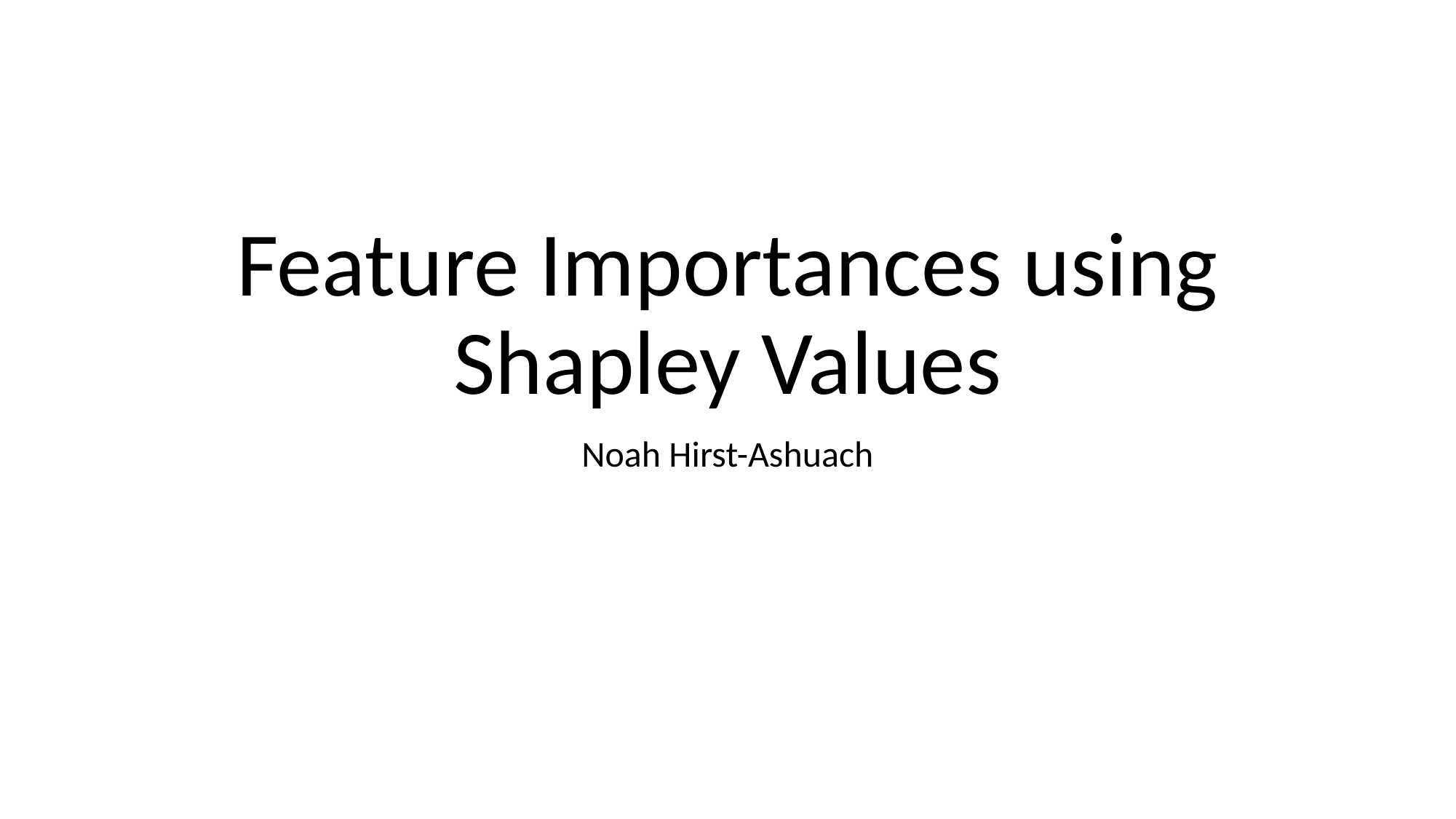

# Feature Importances using Shapley Values
Noah Hirst-Ashuach